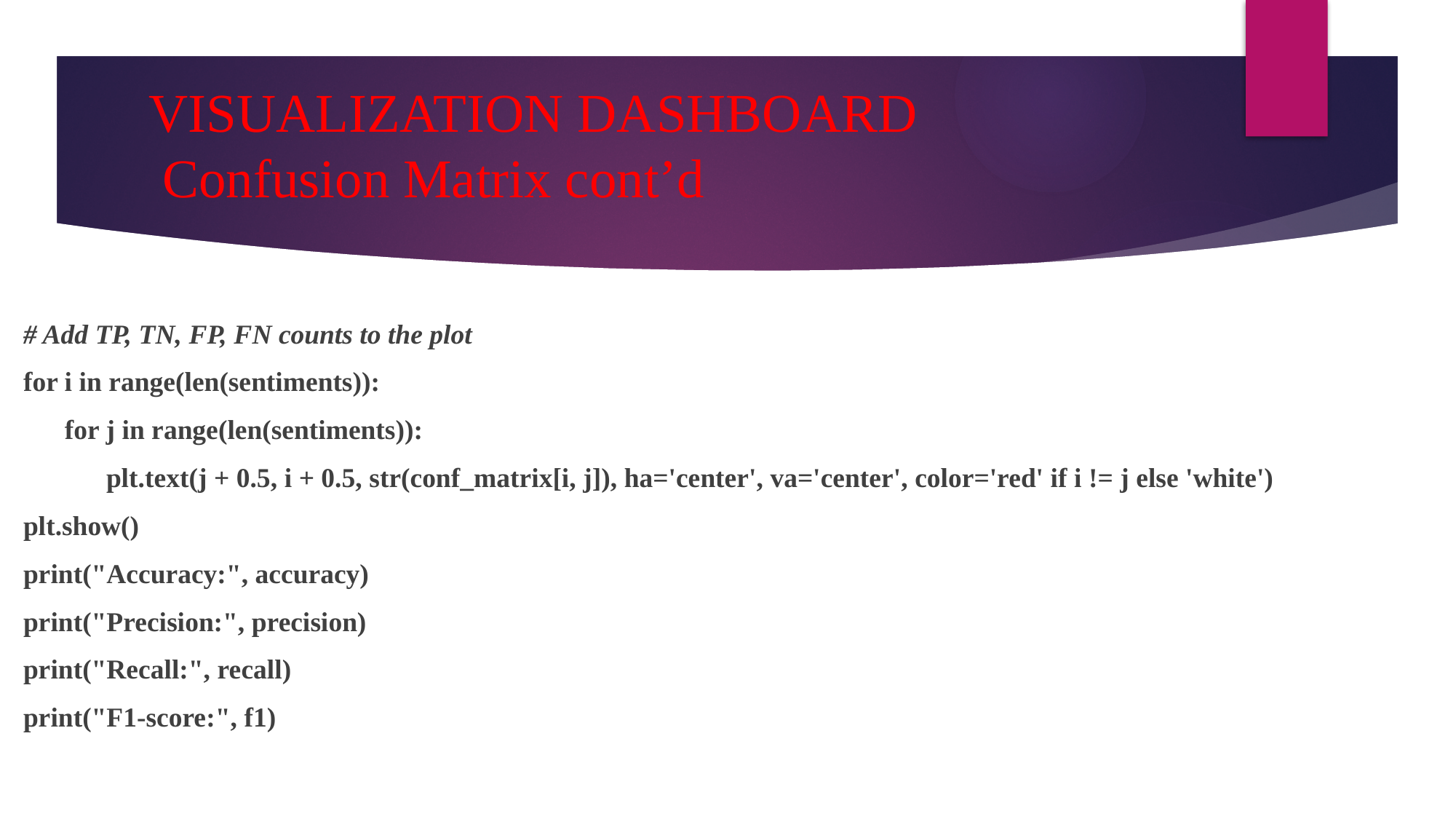

# VISUALIZATION DASHBOARD Confusion Matrix cont’d
# Add TP, TN, FP, FN counts to the plot
for i in range(len(sentiments)):
      for j in range(len(sentiments)):
            plt.text(j + 0.5, i + 0.5, str(conf_matrix[i, j]), ha='center', va='center', color='red' if i != j else 'white')
plt.show()
print("Accuracy:", accuracy)
print("Precision:", precision)
print("Recall:", recall)
print("F1-score:", f1)